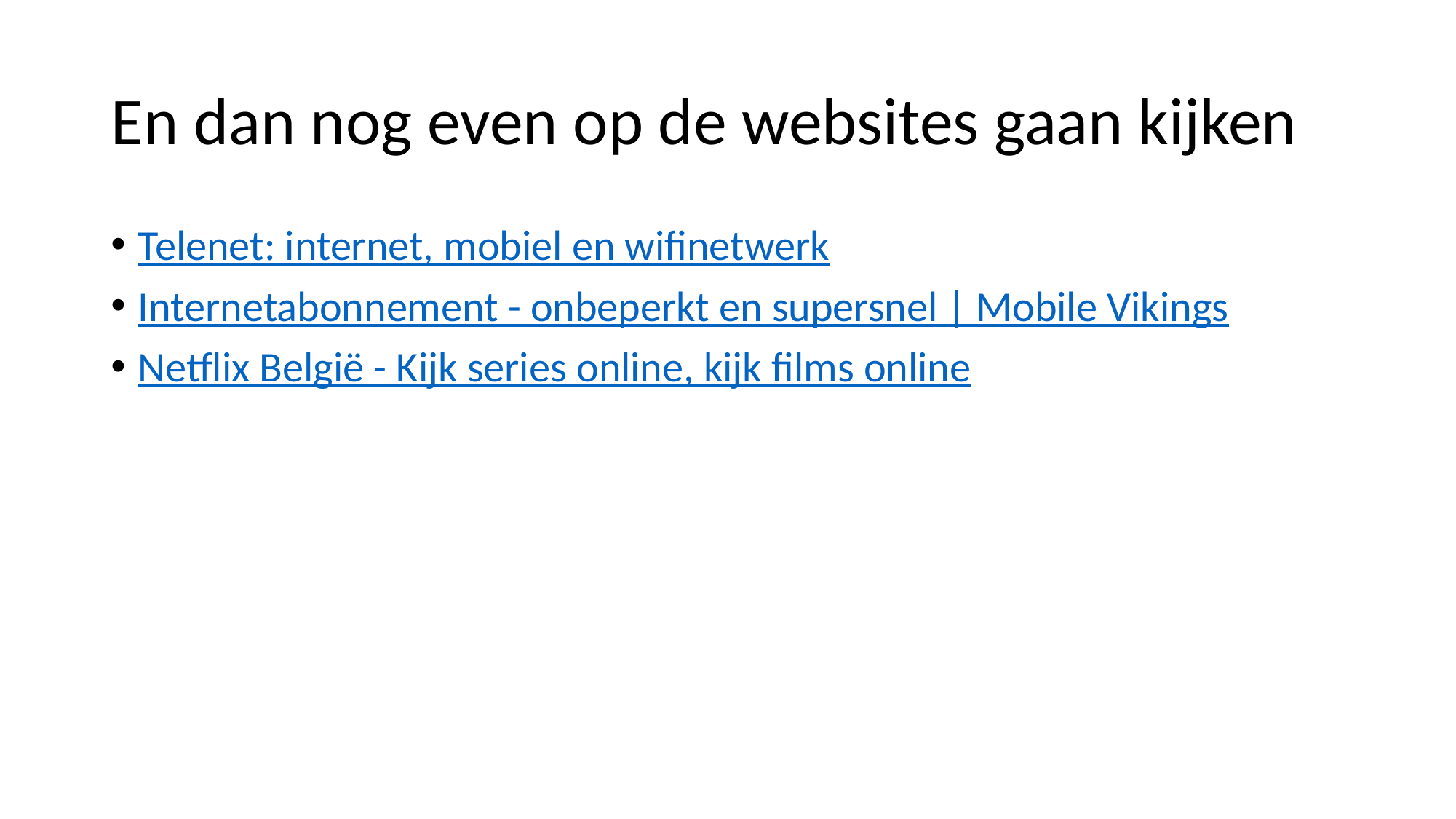

# En dan nog even op de websites gaan kijken
Telenet: internet, mobiel en wifinetwerk
Internetabonnement - onbeperkt en supersnel | Mobile Vikings
Netflix België - Kijk series online, kijk films online